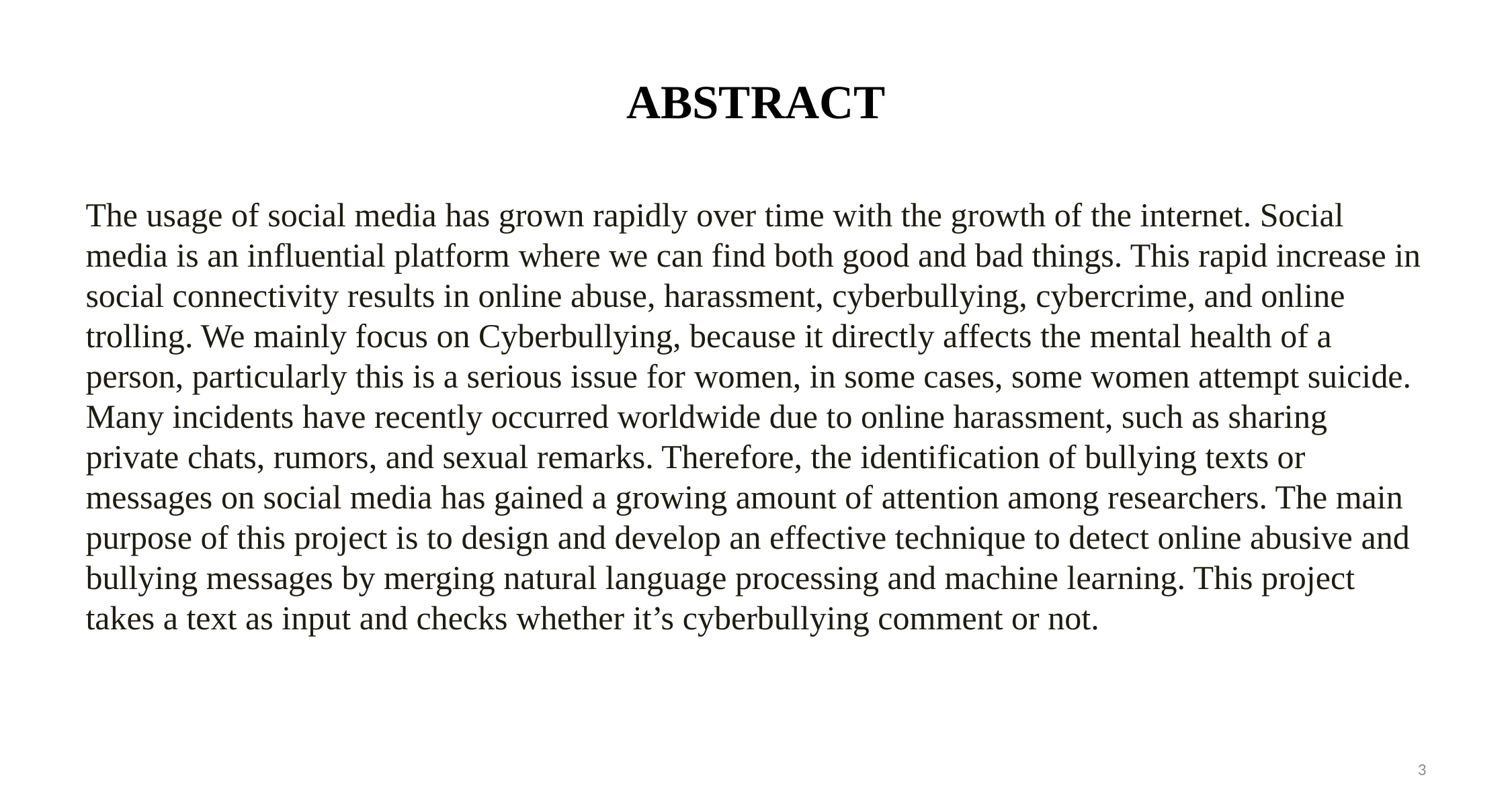

# ABSTRACT
The usage of social media has grown rapidly over time with the growth of the internet. Social media is an influential platform where we can find both good and bad things. This rapid increase in social connectivity results in online abuse, harassment, cyberbullying, cybercrime, and online trolling. We mainly focus on Cyberbullying, because it directly affects the mental health of a person, particularly this is a serious issue for women, in some cases, some women attempt suicide. Many incidents have recently occurred worldwide due to online harassment, such as sharing private chats, rumors, and sexual remarks. Therefore, the identification of bullying texts or messages on social media has gained a growing amount of attention among researchers. The main purpose of this project is to design and develop an effective technique to detect online abusive and bullying messages by merging natural language processing and machine learning. This project takes a text as input and checks whether it’s cyberbullying comment or not.

3